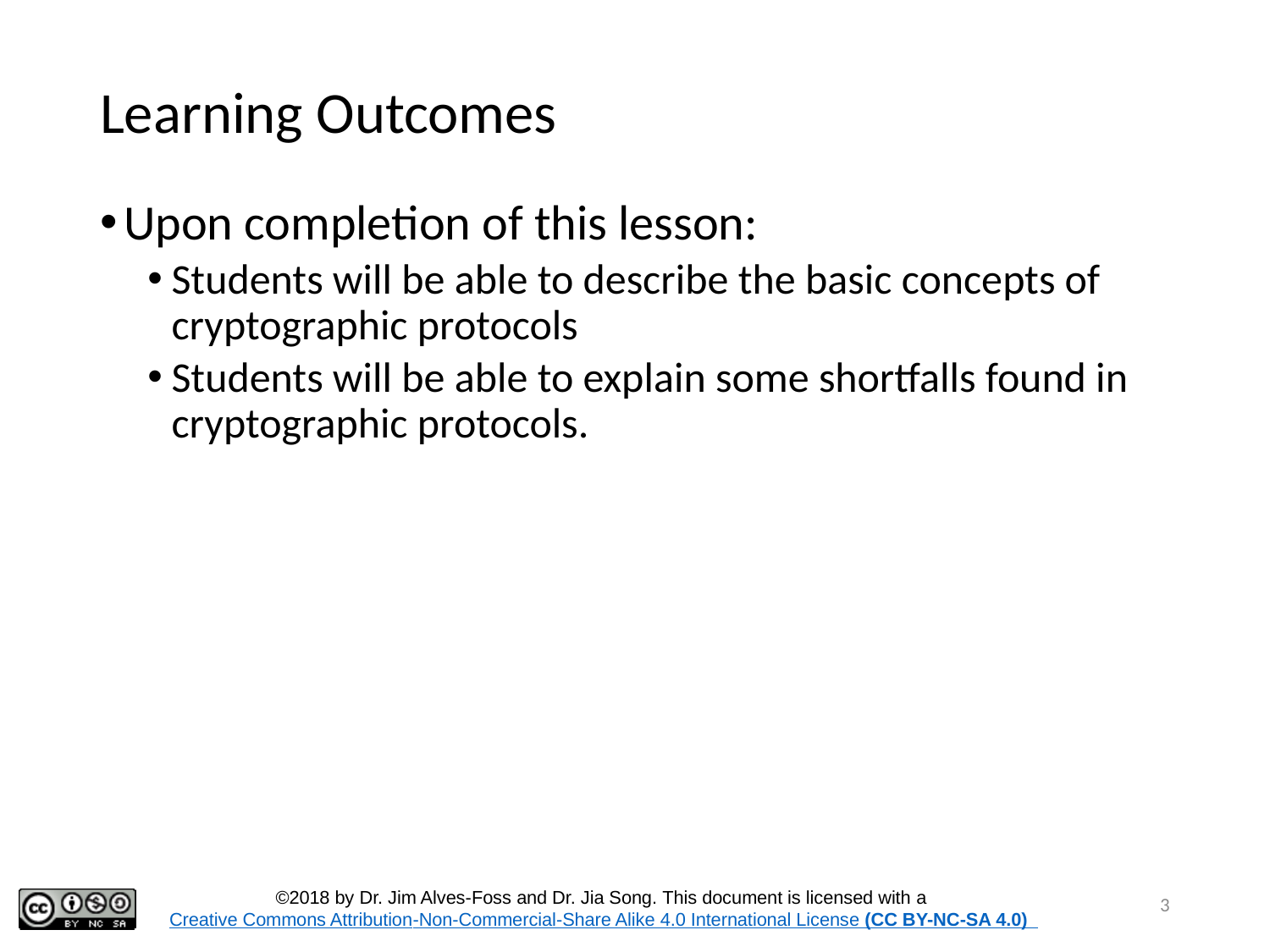

# Learning Outcomes
Upon completion of this lesson:
Students will be able to describe the basic concepts of cryptographic protocols
Students will be able to explain some shortfalls found in cryptographic protocols.
3